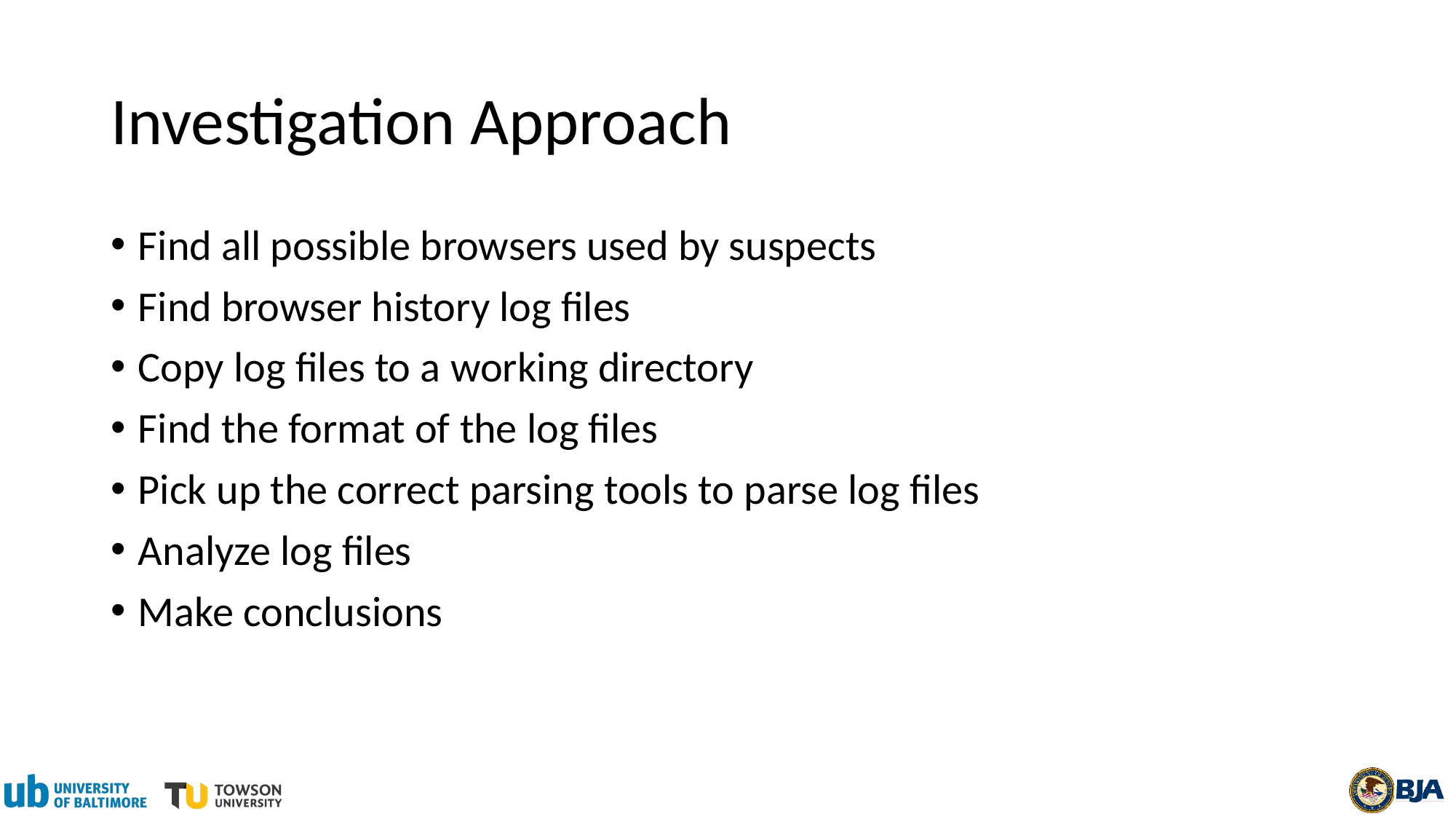

# Investigation Approach
Find all possible browsers used by suspects
Find browser history log files
Copy log files to a working directory
Find the format of the log files
Pick up the correct parsing tools to parse log files
Analyze log files
Make conclusions